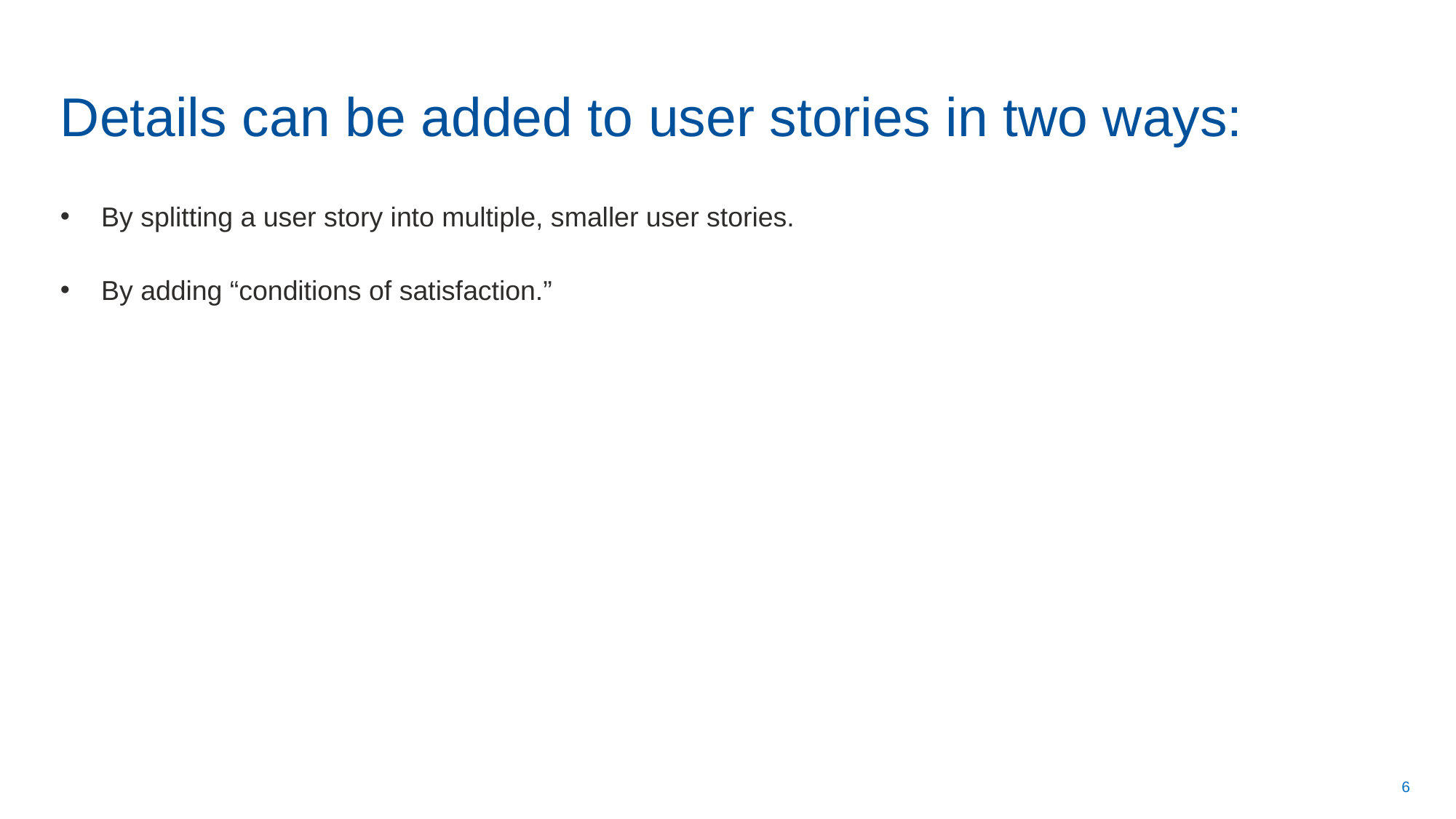

# Details can be added to user stories in two ways:
By splitting a user story into multiple, smaller user stories.
By adding “conditions of satisfaction.”